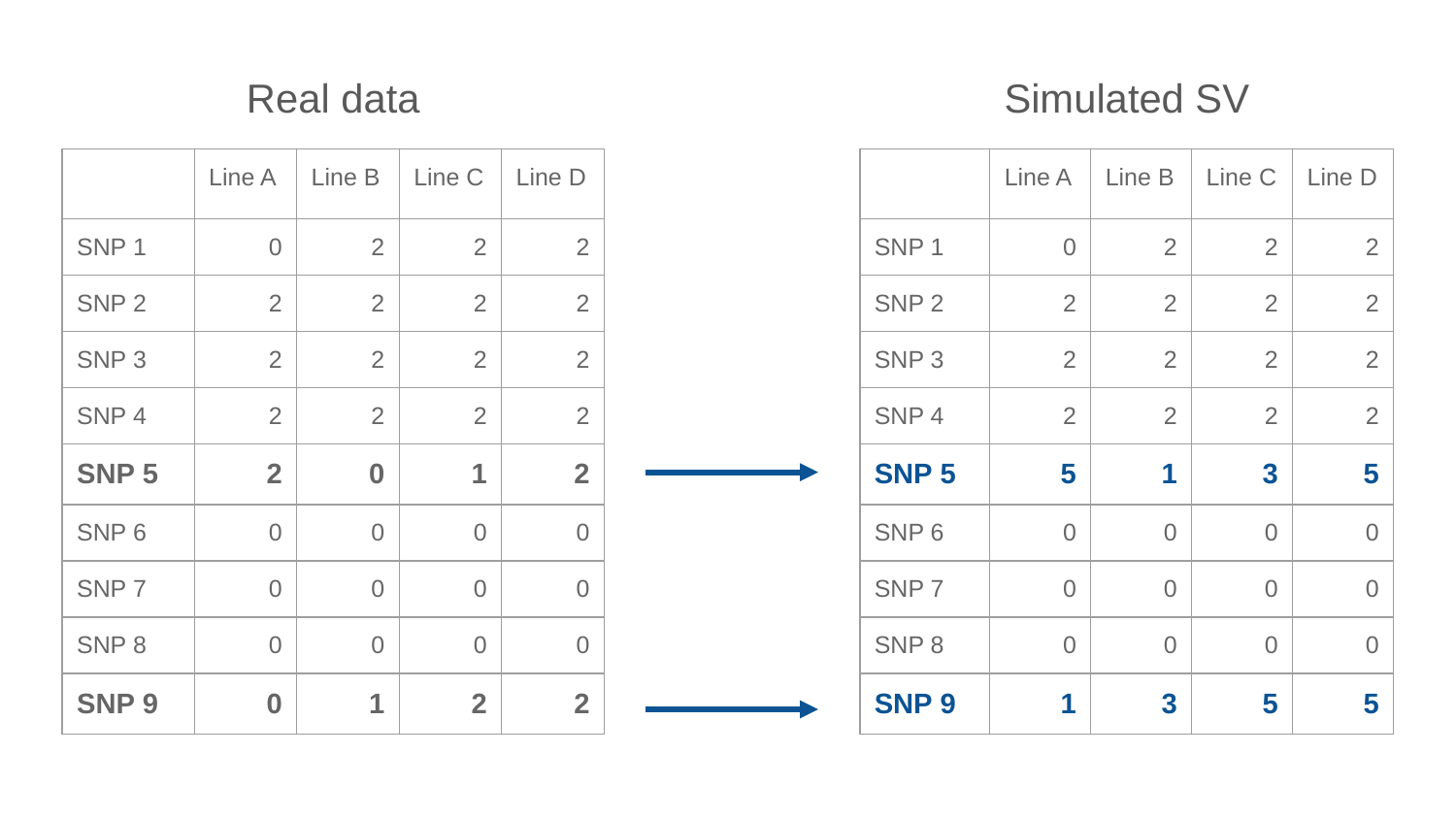

Real data
Simulated SV
|  | Line A | Line B | Line C | Line D |
| --- | --- | --- | --- | --- |
| SNP 1 | 0 | 2 | 2 | 2 |
| SNP 2 | 2 | 2 | 2 | 2 |
| SNP 3 | 2 | 2 | 2 | 2 |
| SNP 4 | 2 | 2 | 2 | 2 |
| SNP 5 | 2 | 0 | 1 | 2 |
| SNP 6 | 0 | 0 | 0 | 0 |
| SNP 7 | 0 | 0 | 0 | 0 |
| SNP 8 | 0 | 0 | 0 | 0 |
| SNP 9 | 0 | 1 | 2 | 2 |
|  | Line A | Line B | Line C | Line D |
| --- | --- | --- | --- | --- |
| SNP 1 | 0 | 2 | 2 | 2 |
| SNP 2 | 2 | 2 | 2 | 2 |
| SNP 3 | 2 | 2 | 2 | 2 |
| SNP 4 | 2 | 2 | 2 | 2 |
| SNP 5 | 5 | 1 | 3 | 5 |
| SNP 6 | 0 | 0 | 0 | 0 |
| SNP 7 | 0 | 0 | 0 | 0 |
| SNP 8 | 0 | 0 | 0 | 0 |
| SNP 9 | 1 | 3 | 5 | 5 |